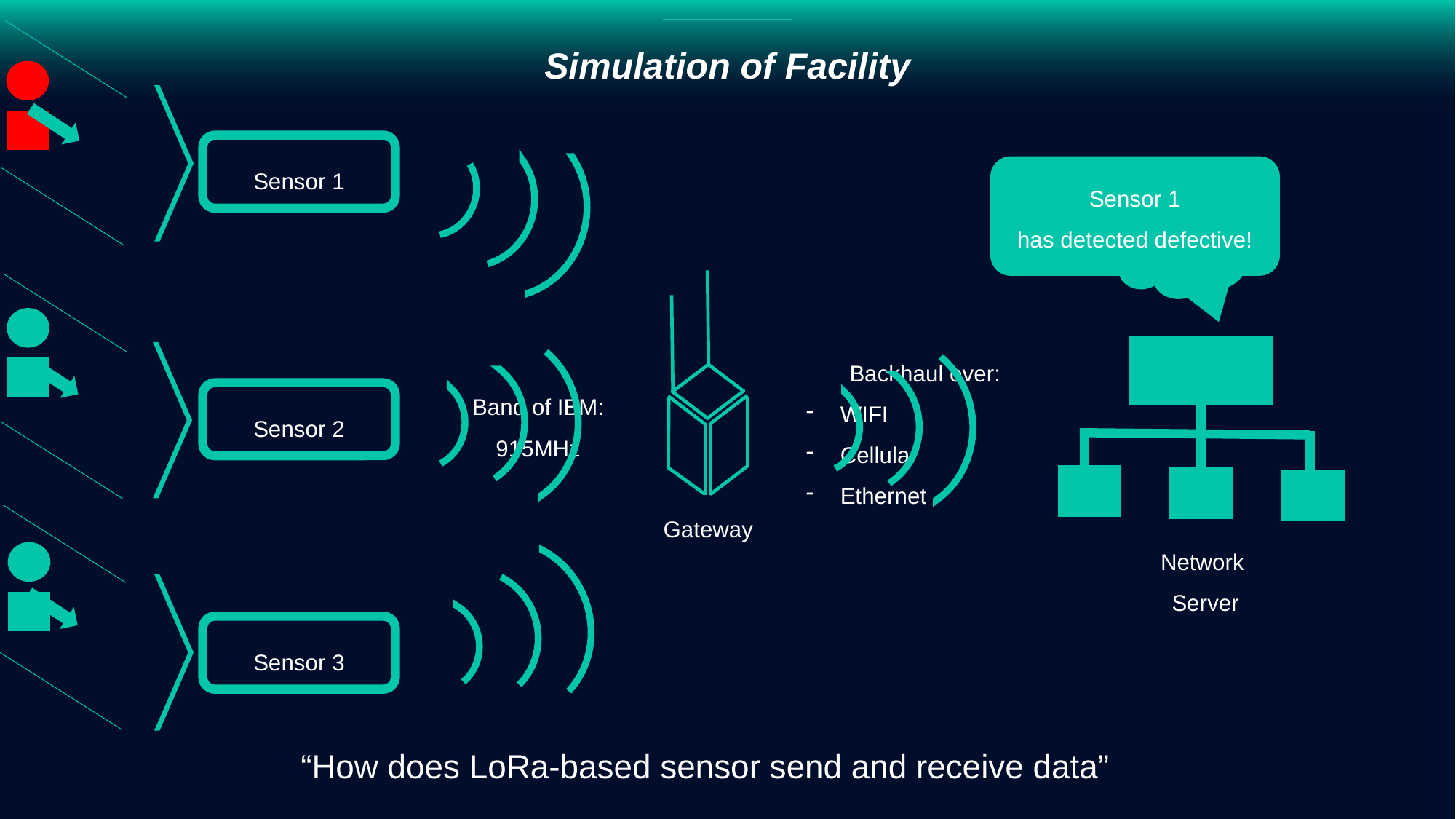

Simulation of Facility

Sensor 1

Sensor 1
has detected defective!

Distinct?

Security...

Network
Server

Backhaul over:
WIFI
Cellular
Ethernet

Band of IBM: 915MHz

Sensor 2
Gateway

Sensor 3
“How does LoRa-based sensor send and receive data”